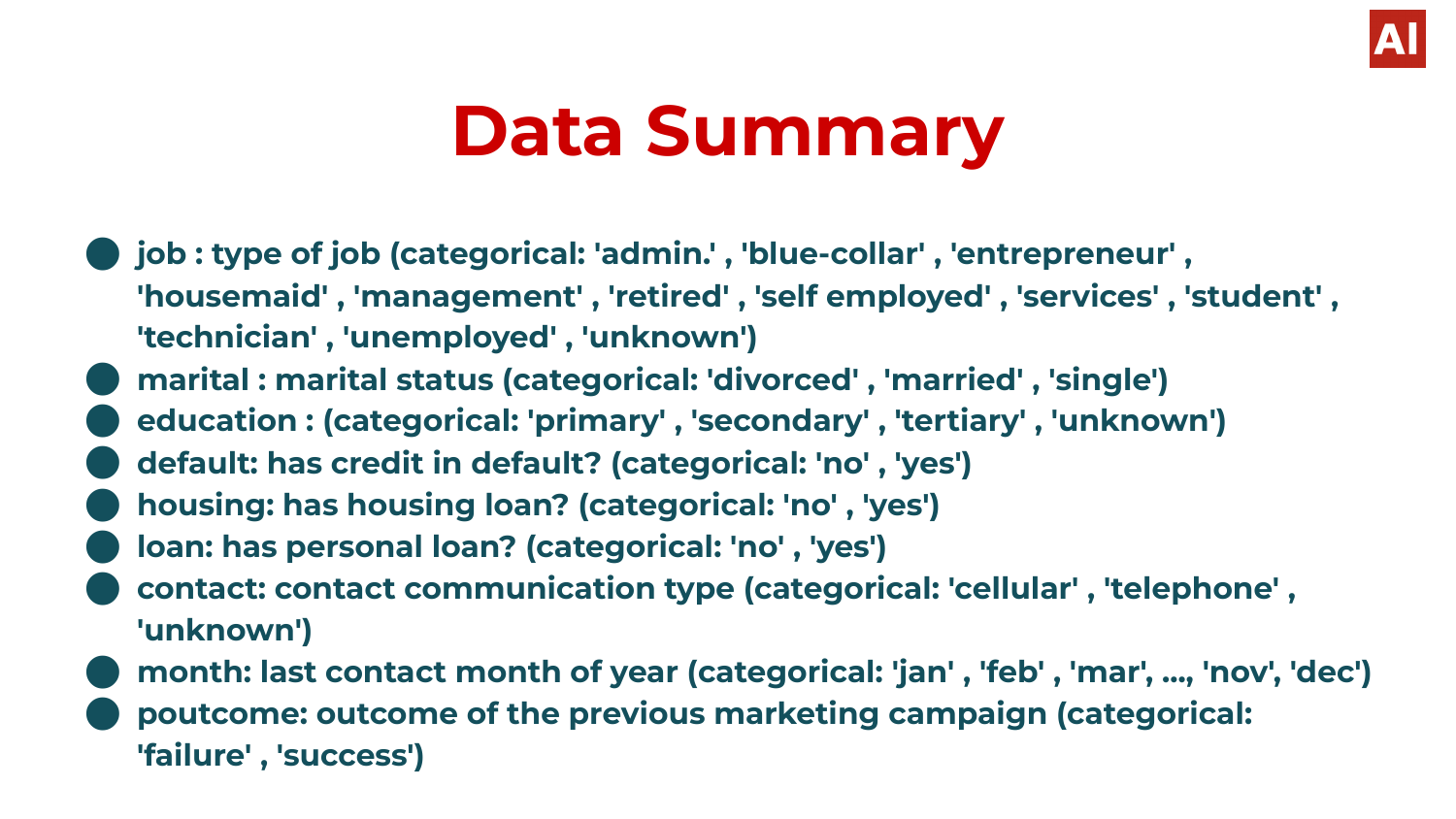

# Data Summary
job : type of job (categorical: 'admin.' , 'blue-collar' , 'entrepreneur' , 'housemaid' , 'management' , 'retired' , 'self employed' , 'services' , 'student' , 'technician' , 'unemployed' , 'unknown')
marital : marital status (categorical: 'divorced' , 'married' , 'single')
education : (categorical: 'primary' , 'secondary' , 'tertiary' , 'unknown')
default: has credit in default? (categorical: 'no' , 'yes')
housing: has housing loan? (categorical: 'no' , 'yes')
loan: has personal loan? (categorical: 'no' , 'yes')
contact: contact communication type (categorical: 'cellular' , 'telephone' , 'unknown')
month: last contact month of year (categorical: 'jan' , 'feb' , 'mar', ..., 'nov', 'dec')
poutcome: outcome of the previous marketing campaign (categorical: 'failure' , 'success')